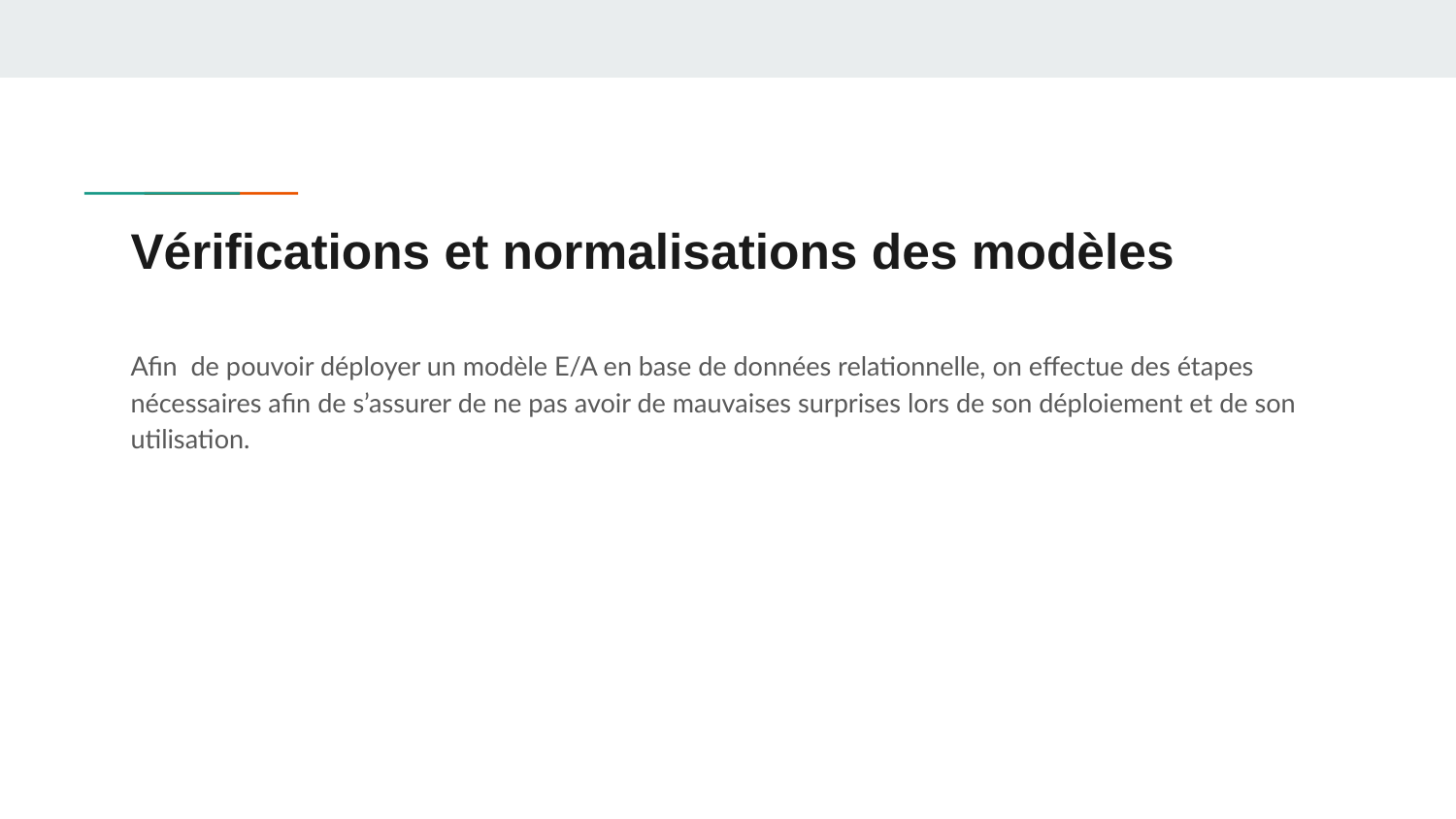

# Vérifications et normalisations des modèles
Afin  de pouvoir déployer un modèle E/A en base de données relationnelle, on effectue des étapes nécessaires afin de s’assurer de ne pas avoir de mauvaises surprises lors de son déploiement et de son utilisation.